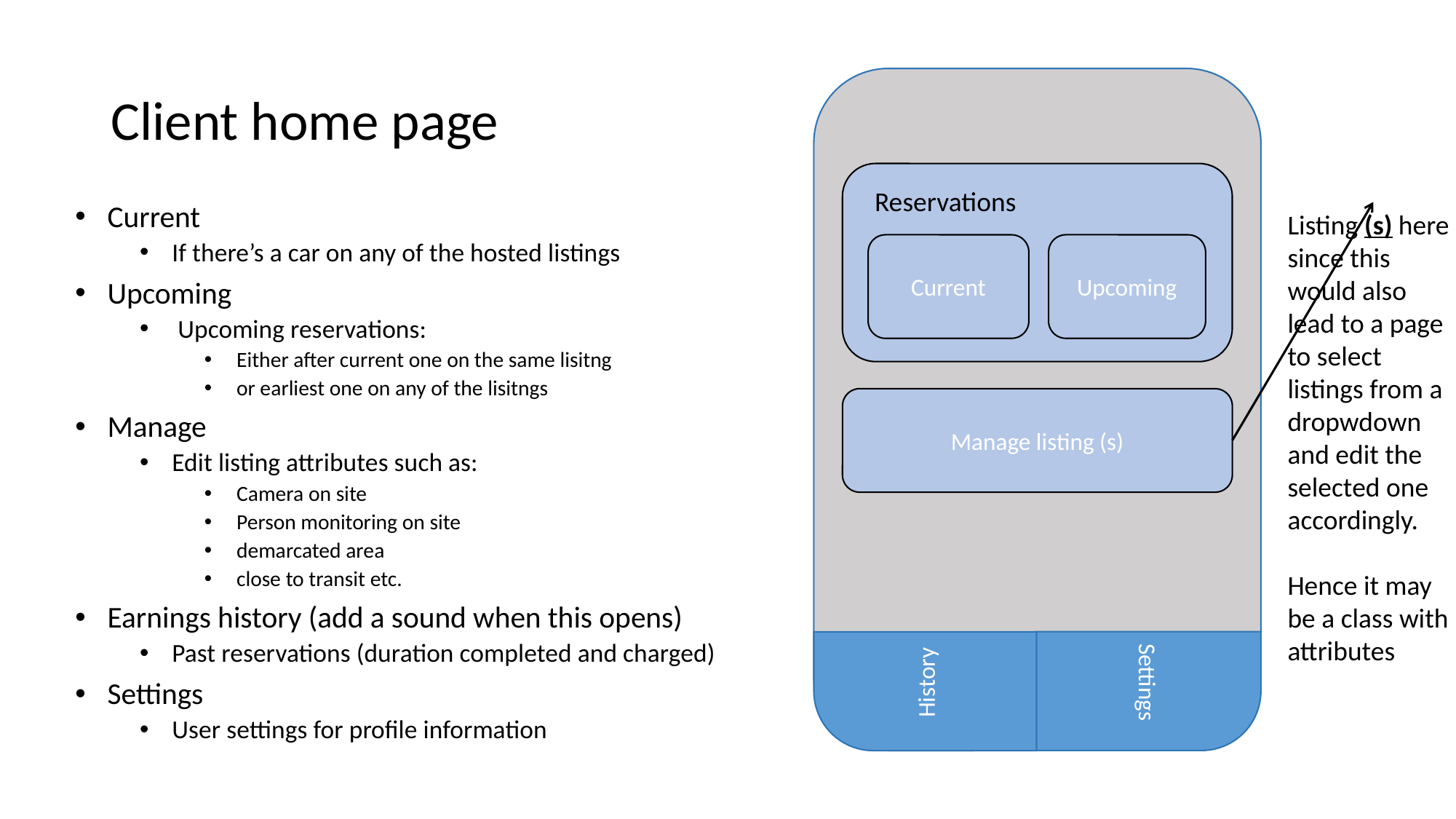

# Client home page

Reservations
Current
Upcoming
Manage listing (s)
Settings
History
Current
If there’s a car on any of the hosted listings
Upcoming
 Upcoming reservations:
Either after current one on the same lisitng
or earliest one on any of the lisitngs
Manage
Edit listing attributes such as:
Camera on site
Person monitoring on site
demarcated area
close to transit etc.
Earnings history (add a sound when this opens)
Past reservations (duration completed and charged)
Settings
User settings for profile information
Listing (s) here since this would also lead to a page to select listings from a dropwdown and edit the selected one accordingly.
Hence it may be a class with attributes